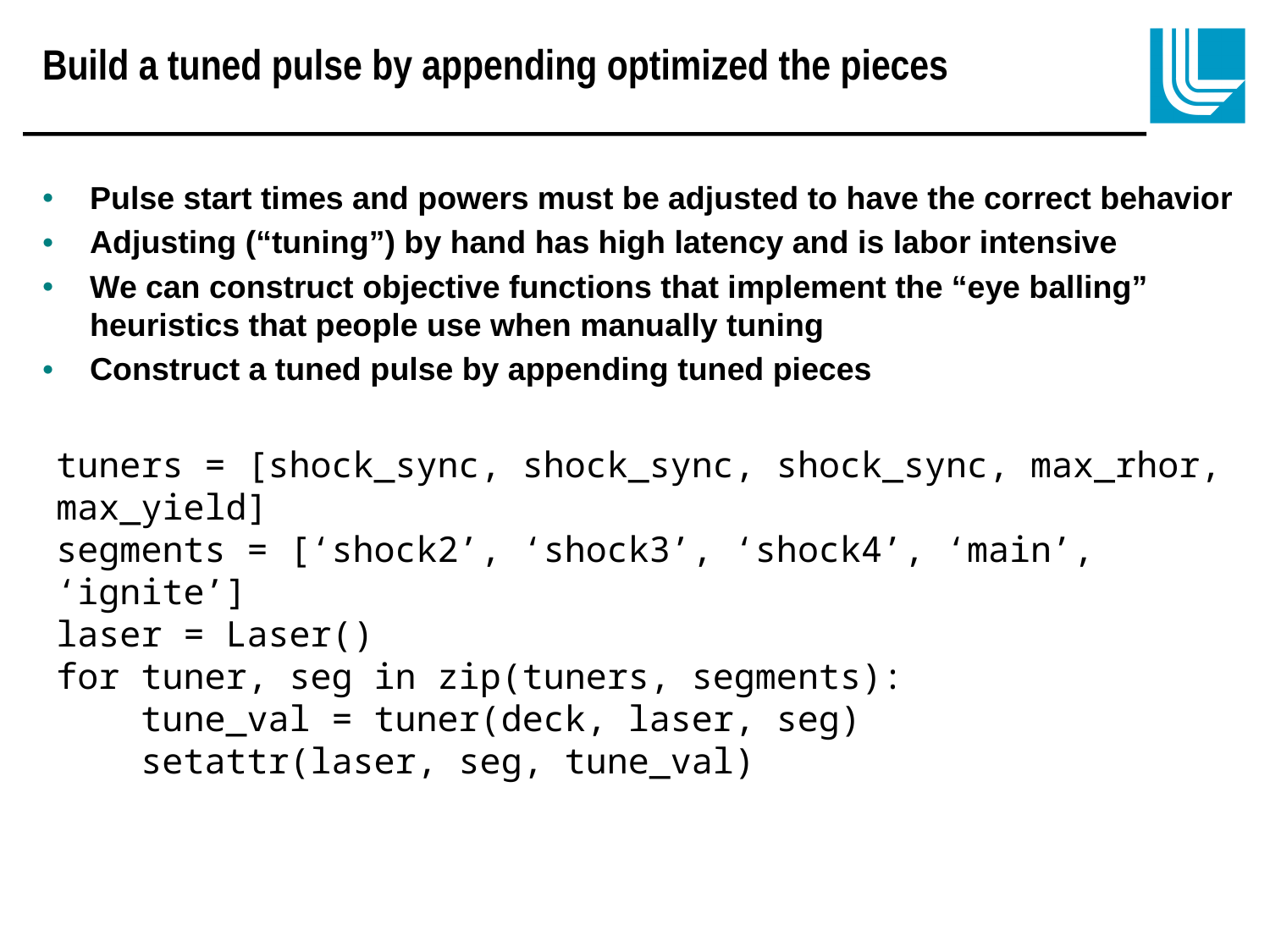

# Build a tuned pulse by appending optimized the pieces
Pulse start times and powers must be adjusted to have the correct behavior
Adjusting (“tuning”) by hand has high latency and is labor intensive
We can construct objective functions that implement the “eye balling” heuristics that people use when manually tuning
Construct a tuned pulse by appending tuned pieces
tuners = [shock_sync, shock_sync, shock_sync, max_rhor, max_yield]
segments = [‘shock2’, ‘shock3’, ‘shock4’, ‘main’, ‘ignite’]
laser = Laser()
for tuner, seg in zip(tuners, segments):
    tune_val = tuner(deck, laser, seg)
    setattr(laser, seg, tune_val)